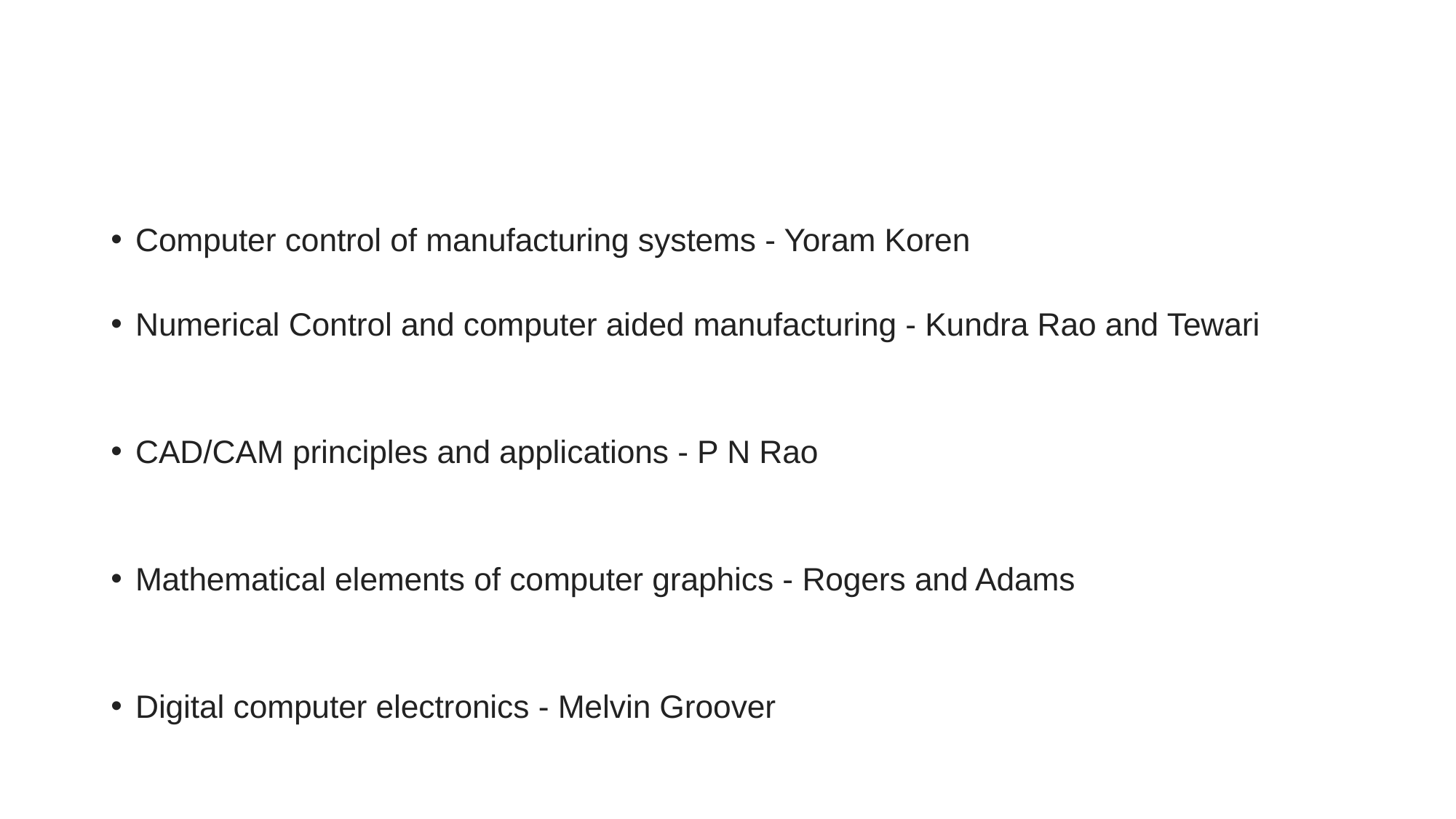

#
Computer control of manufacturing systems - Yoram Koren
Numerical Control and computer aided manufacturing - Kundra Rao and Tewari

CAD/CAM principles and applications - P N Rao

Mathematical elements of computer graphics - Rogers and Adams

Digital computer electronics - Melvin Groover